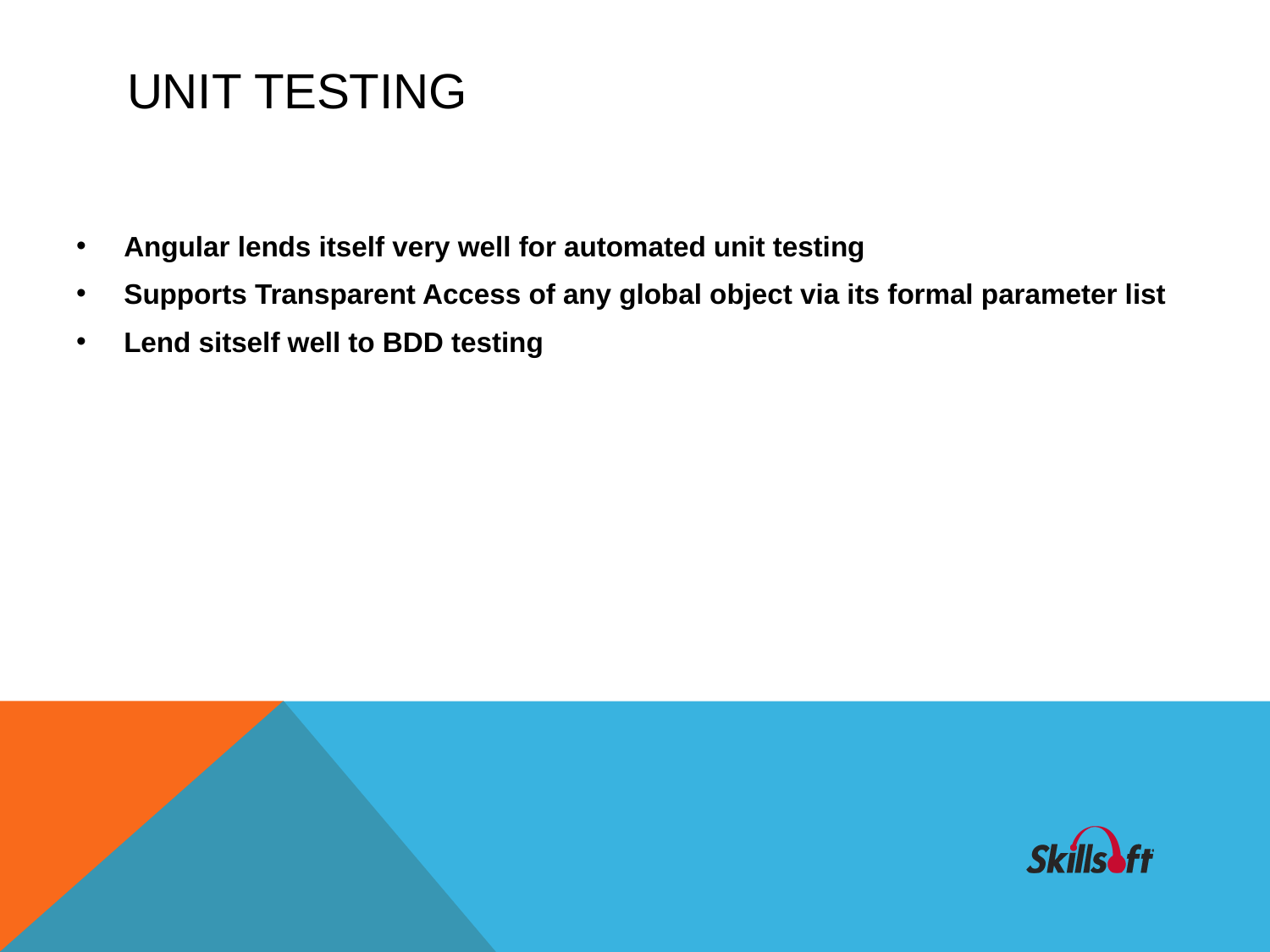

# Unit Testing
Angular lends itself very well for automated unit testing
Supports Transparent Access of any global object via its formal parameter list
Lend sitself well to BDD testing